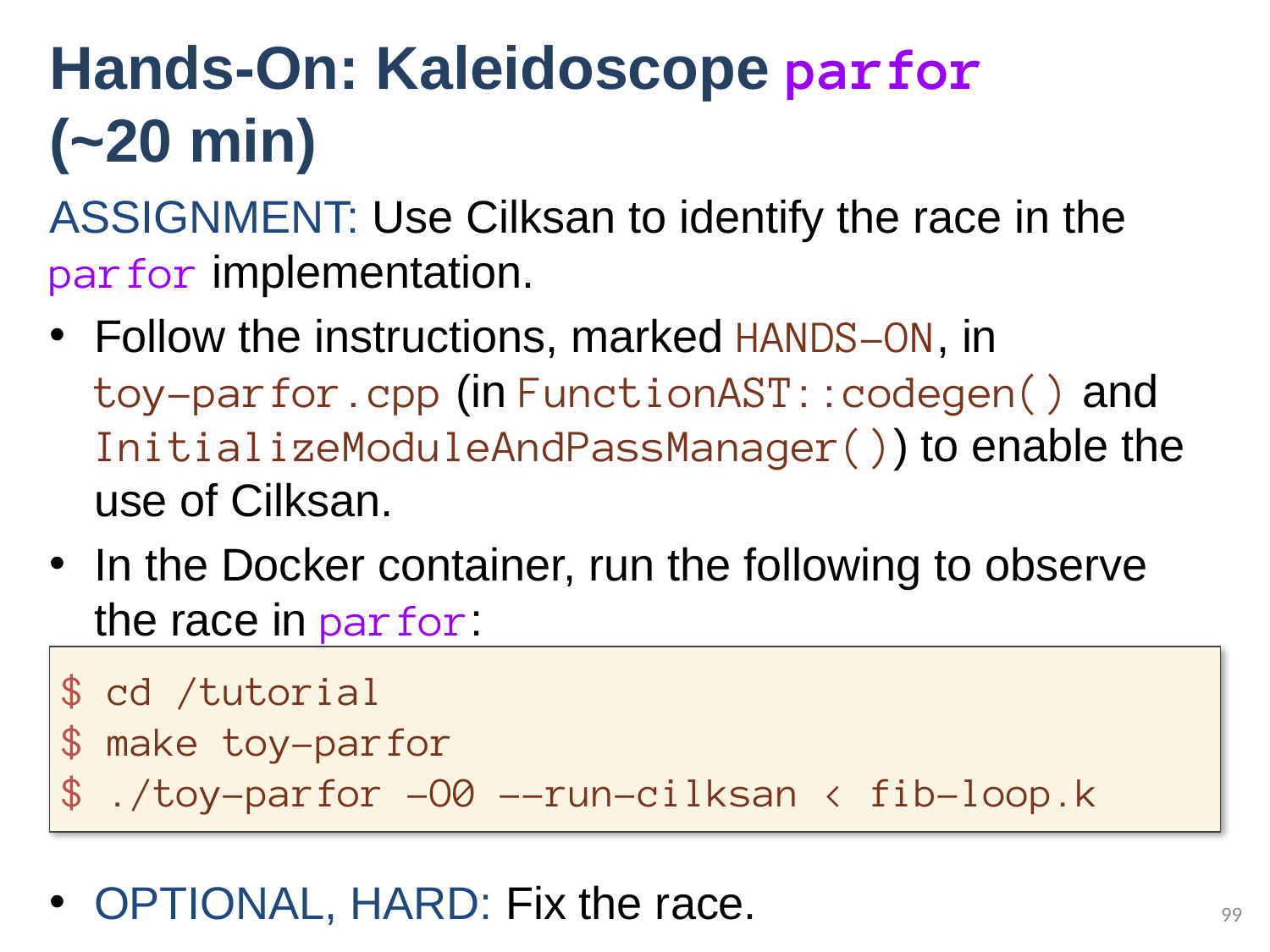

# Hands-On: Kaleidoscope parfor (~20 min)
Assignment: Use Cilksan to identify the race in the parfor implementation.
Follow the instructions, marked HANDS-ON, in
toy-parfor.cpp (in FunctionAST::codegen() and InitializeModuleAndPassManager()) to enable the use of Cilksan.
In the Docker container, run the following to observe the race in parfor:
Optional, Hard: Fix the race.
$ cd /tutorial
$ make toy-parfor
$ ./toy-parfor -O0 --run-cilksan < fib-loop.k
99